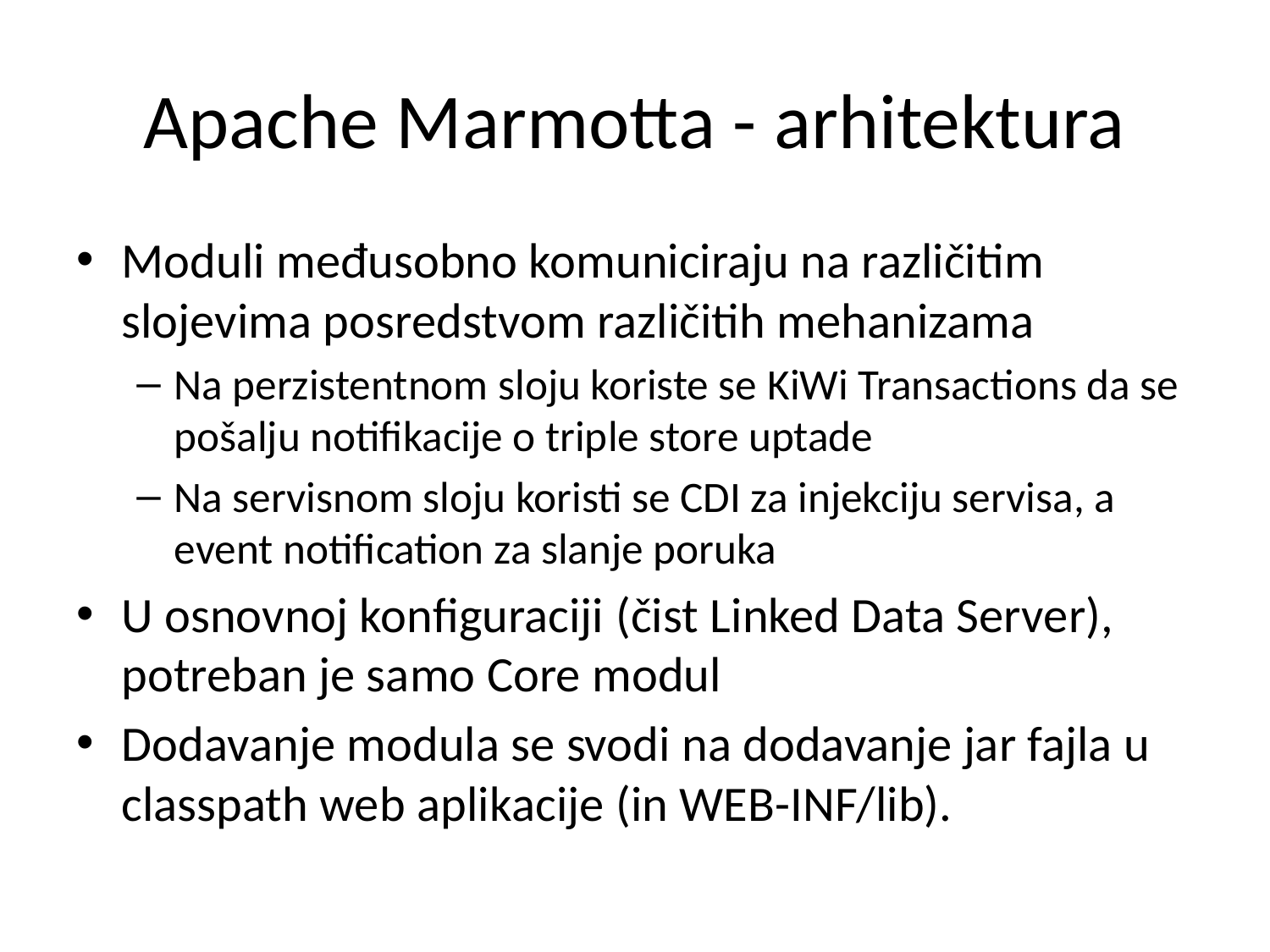

# Apache Marmotta - arhitektura
Moduli međusobno komuniciraju na različitim slojevima posredstvom različitih mehanizama
Na perzistentnom sloju koriste se KiWi Transactions da se pošalju notifikacije o triple store uptade
Na servisnom sloju koristi se CDI za injekciju servisa, a event notification za slanje poruka
U osnovnoj konfiguraciji (čist Linked Data Server), potreban je samo Core modul
Dodavanje modula se svodi na dodavanje jar fajla u classpath web aplikacije (in WEB-INF/lib).